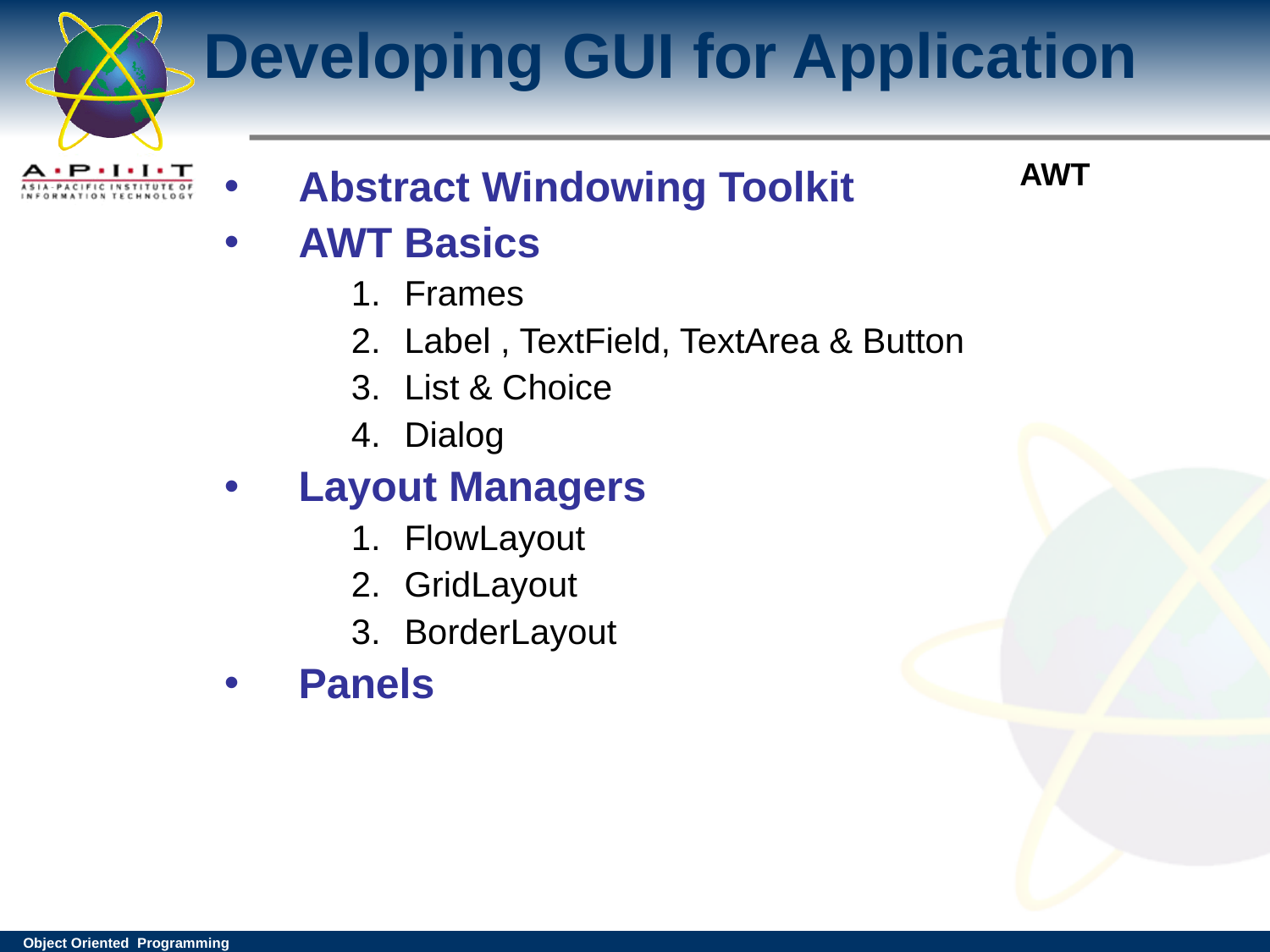

# Developing GUI for Application
Abstract Windowing Toolkit
AWT Basics
Frames
Label , TextField, TextArea & Button
List & Choice
Dialog
Layout Managers
FlowLayout
GridLayout
BorderLayout
Panels